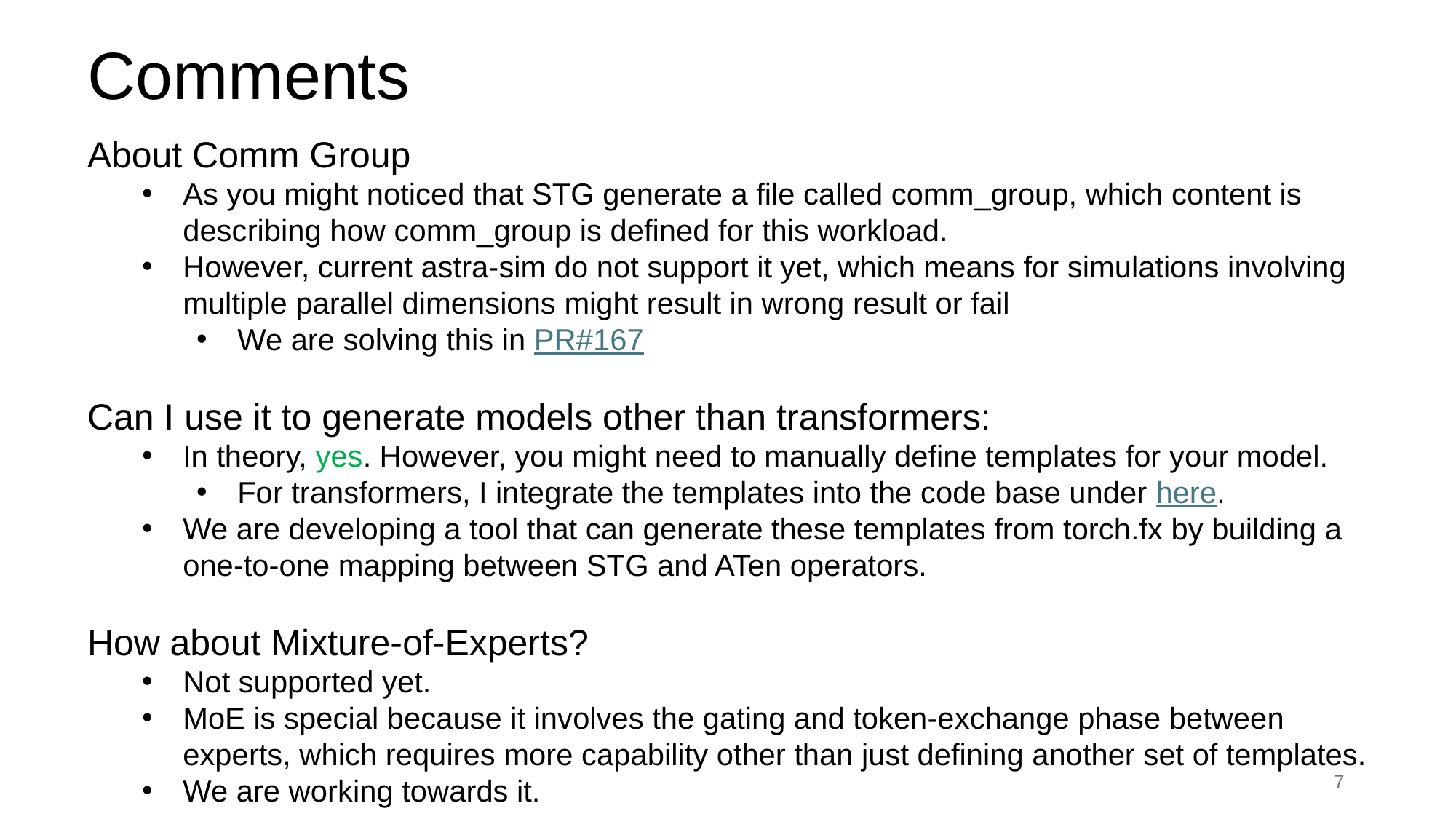

# Comments
About Comm Group
As you might noticed that STG generate a file called comm_group, which content is describing how comm_group is defined for this workload.
However, current astra-sim do not support it yet, which means for simulations involving multiple parallel dimensions might result in wrong result or fail
We are solving this in PR#167

Can I use it to generate models other than transformers:
In theory, yes. However, you might need to manually define templates for your model.
For transformers, I integrate the templates into the code base under here.
We are developing a tool that can generate these templates from torch.fx by building a one-to-one mapping between STG and ATen operators.

How about Mixture-of-Experts?
Not supported yet.
MoE is special because it involves the gating and token-exchange phase between experts, which requires more capability other than just defining another set of templates.
We are working towards it.
7